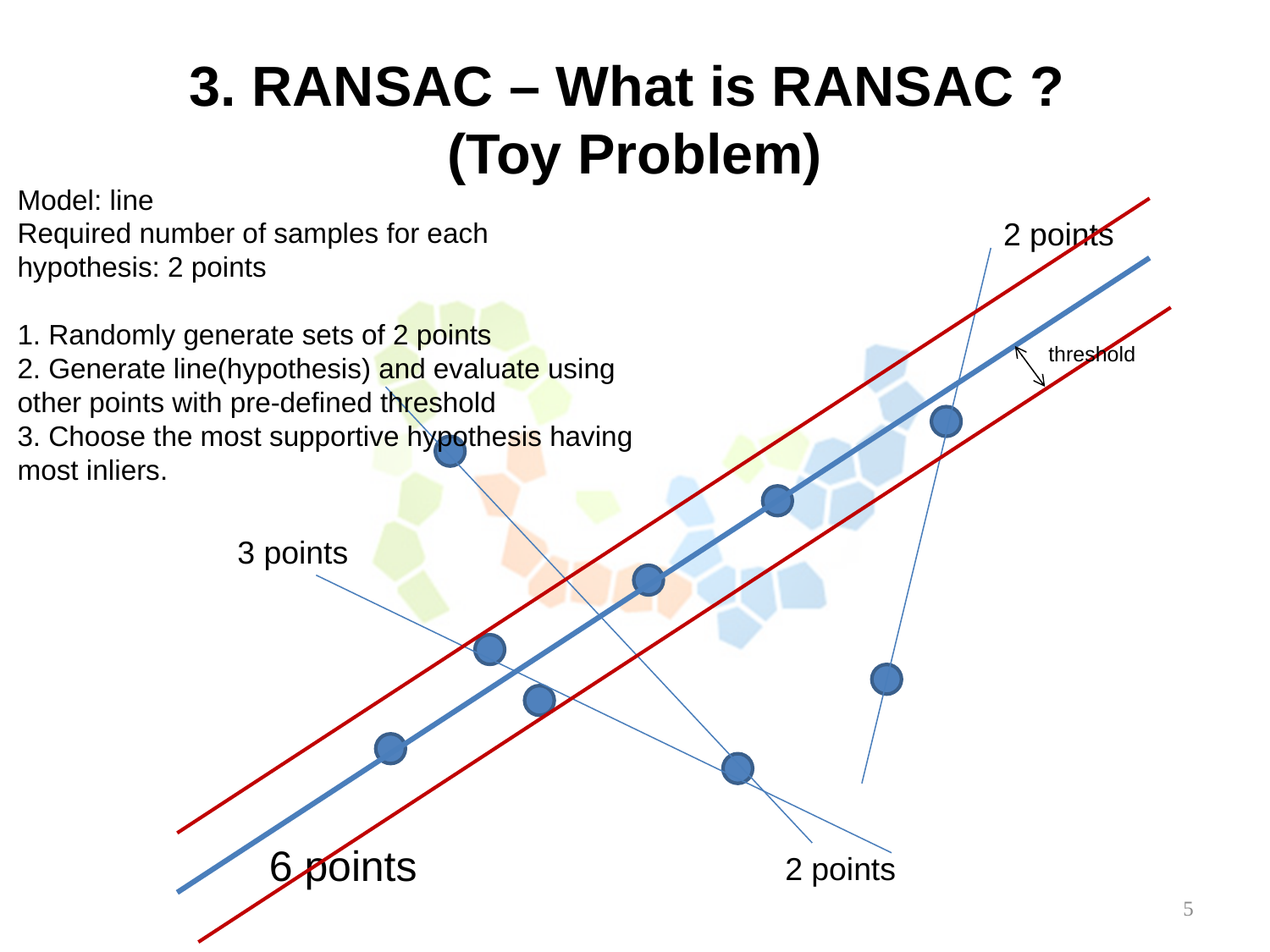

# 3. RANSAC – What is RANSAC ? (Toy Problem)
Model: line
Required number of samples for each hypothesis: 2 points

1. Randomly generate sets of 2 points
2. Generate line(hypothesis) and evaluate using other points with pre-defined threshold
3. Choose the most supportive hypothesis having most inliers.
2 points

6 points
threshold
2 points

3 points

5